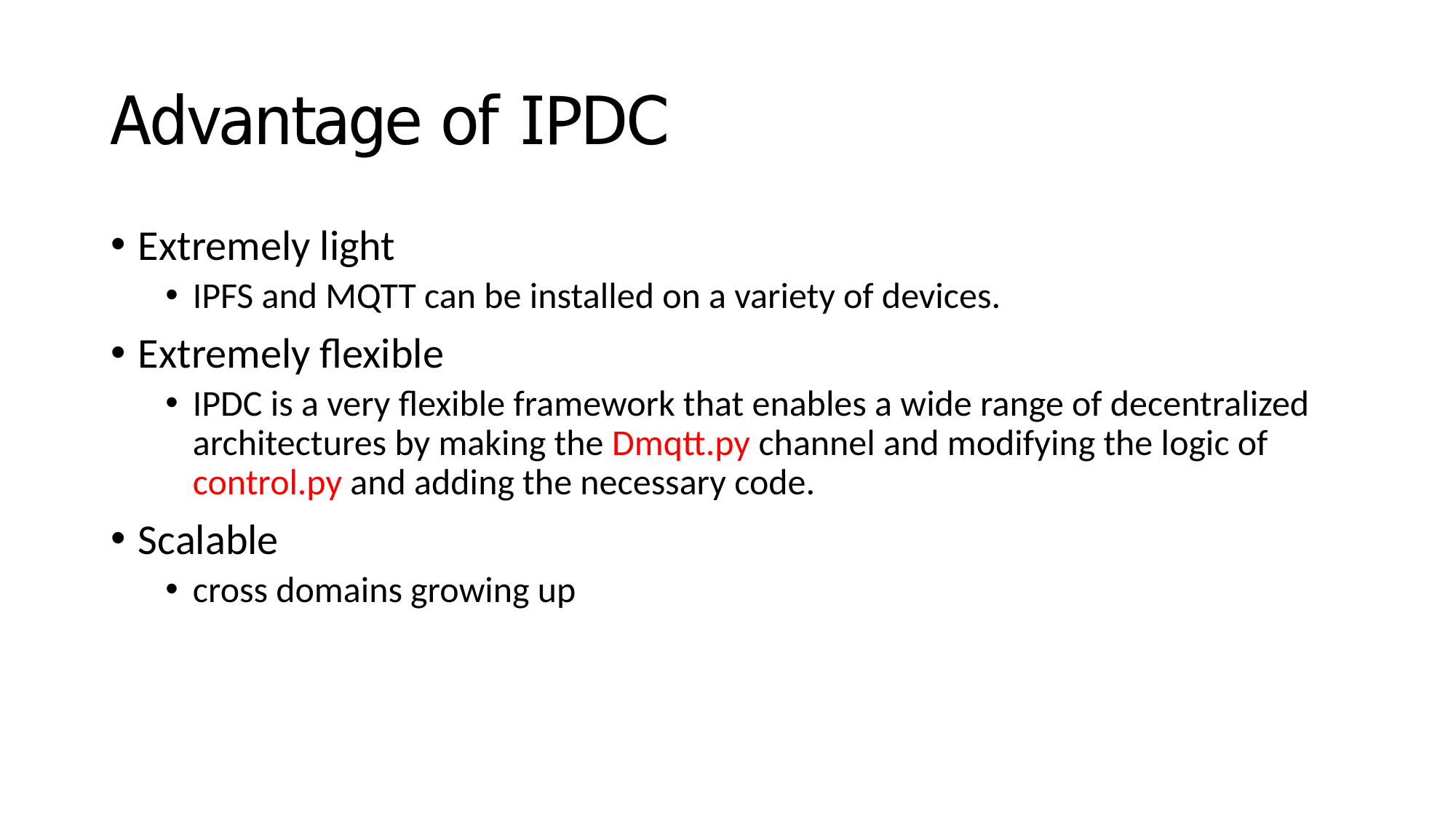

# Advantage of IPDC
Extremely light
IPFS and MQTT can be installed on a variety of devices.
Extremely flexible
IPDC is a very flexible framework that enables a wide range of decentralized architectures by making the Dmqtt.py channel and modifying the logic of control.py and adding the necessary code.
Scalable
cross domains growing up